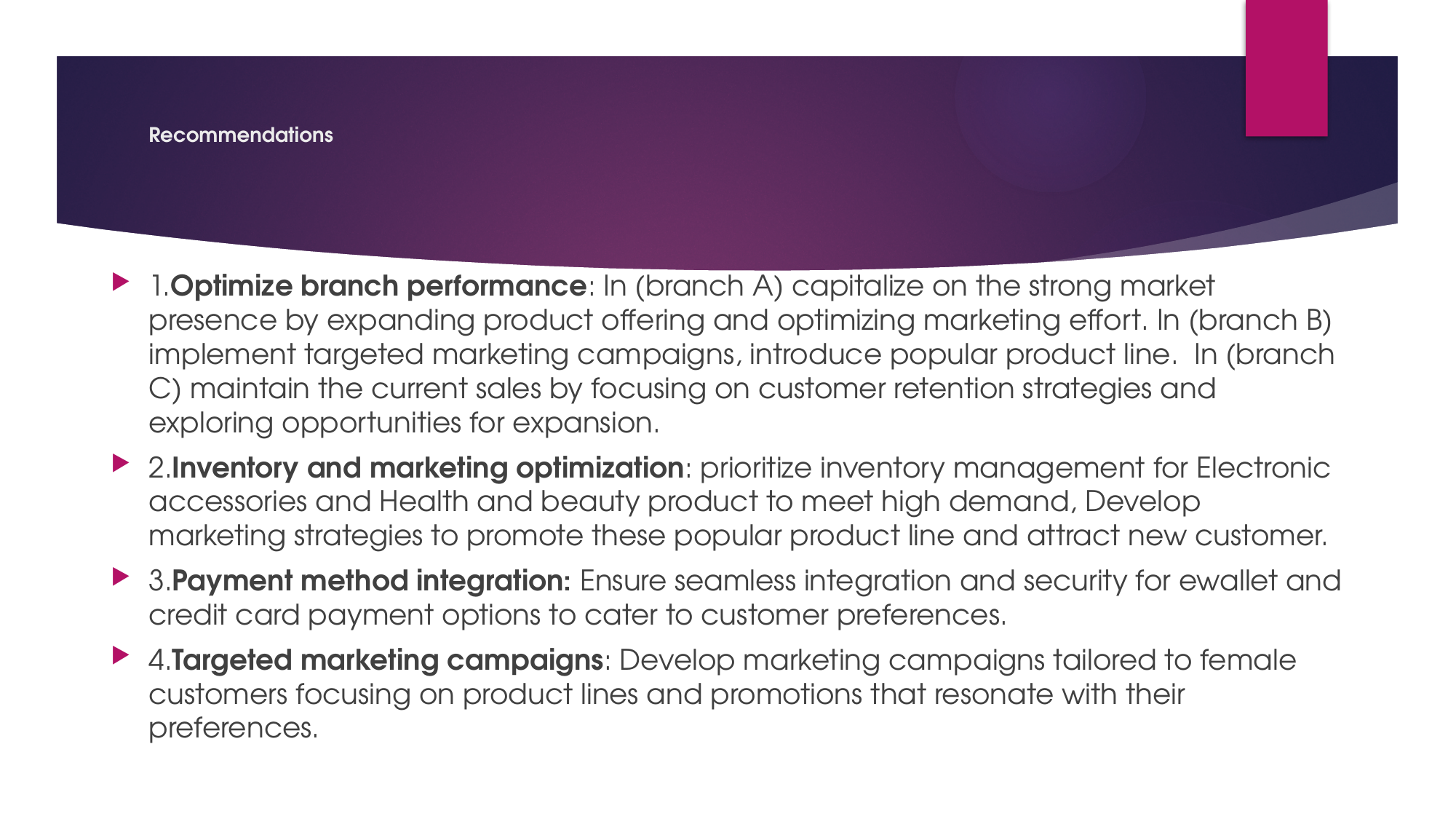

# Recommendations
1.Optimize branch performance: In (branch A) capitalize on the strong market presence by expanding product offering and optimizing marketing effort. In (branch B) implement targeted marketing campaigns, introduce popular product line.  In (branch C) maintain the current sales by focusing on customer retention strategies and exploring opportunities for expansion.
2.Inventory and marketing optimization: prioritize inventory management for Electronic accessories and Health and beauty product to meet high demand, Develop marketing strategies to promote these popular product line and attract new customer.
3.Payment method integration: Ensure seamless integration and security for ewallet and credit card payment options to cater to customer preferences.
4.Targeted marketing campaigns: Develop marketing campaigns tailored to female customers focusing on product lines and promotions that resonate with their preferences.